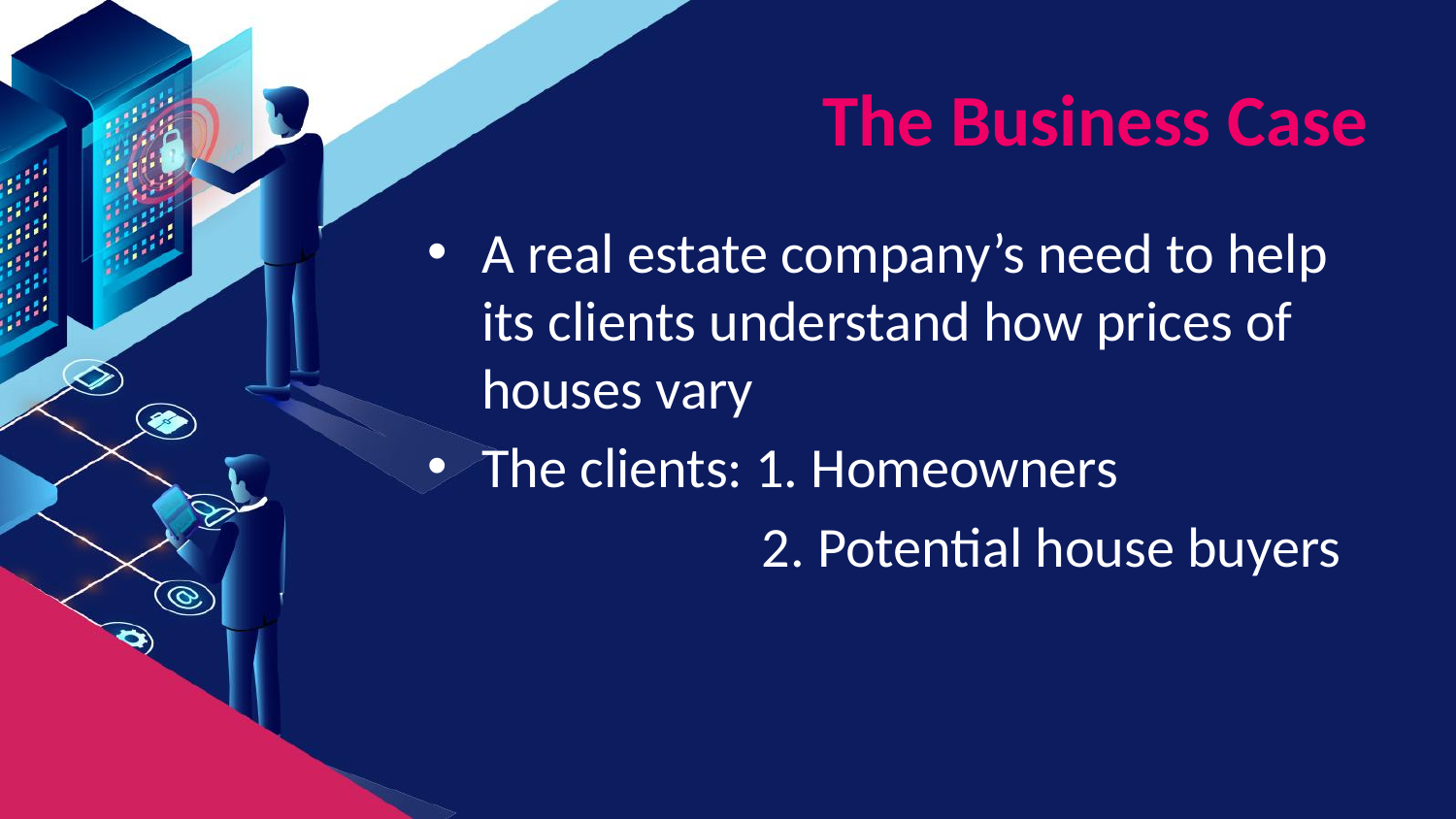

# The Business Case
A real estate company’s need to help its clients understand how prices of houses vary
The clients: 1. Homeowners
                          2. Potential house buyers